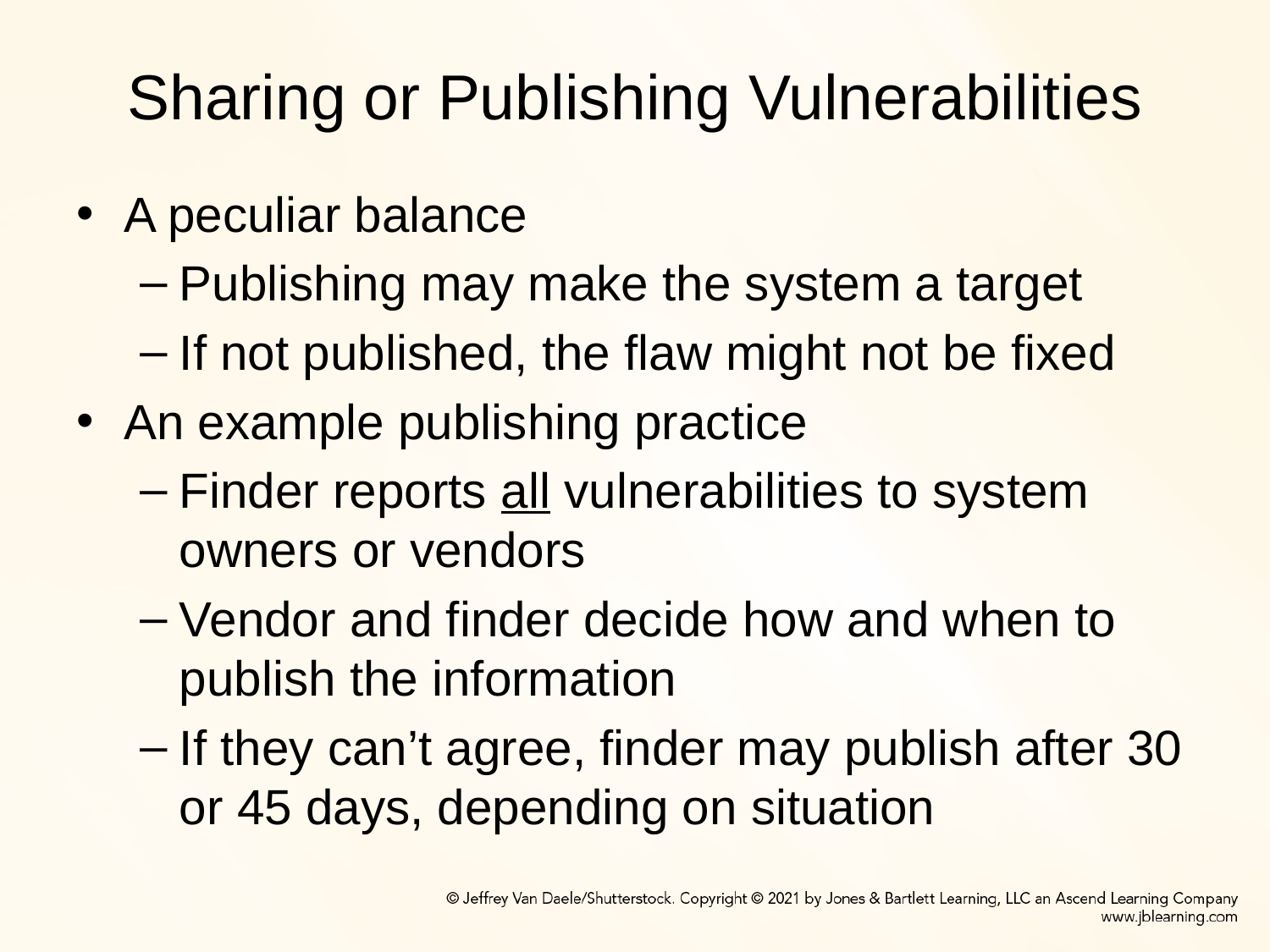

# Sharing or Publishing Vulnerabilities
A peculiar balance
Publishing may make the system a target
If not published, the flaw might not be fixed
An example publishing practice
Finder reports all vulnerabilities to system owners or vendors
Vendor and finder decide how and when to publish the information
If they can’t agree, finder may publish after 30 or 45 days, depending on situation